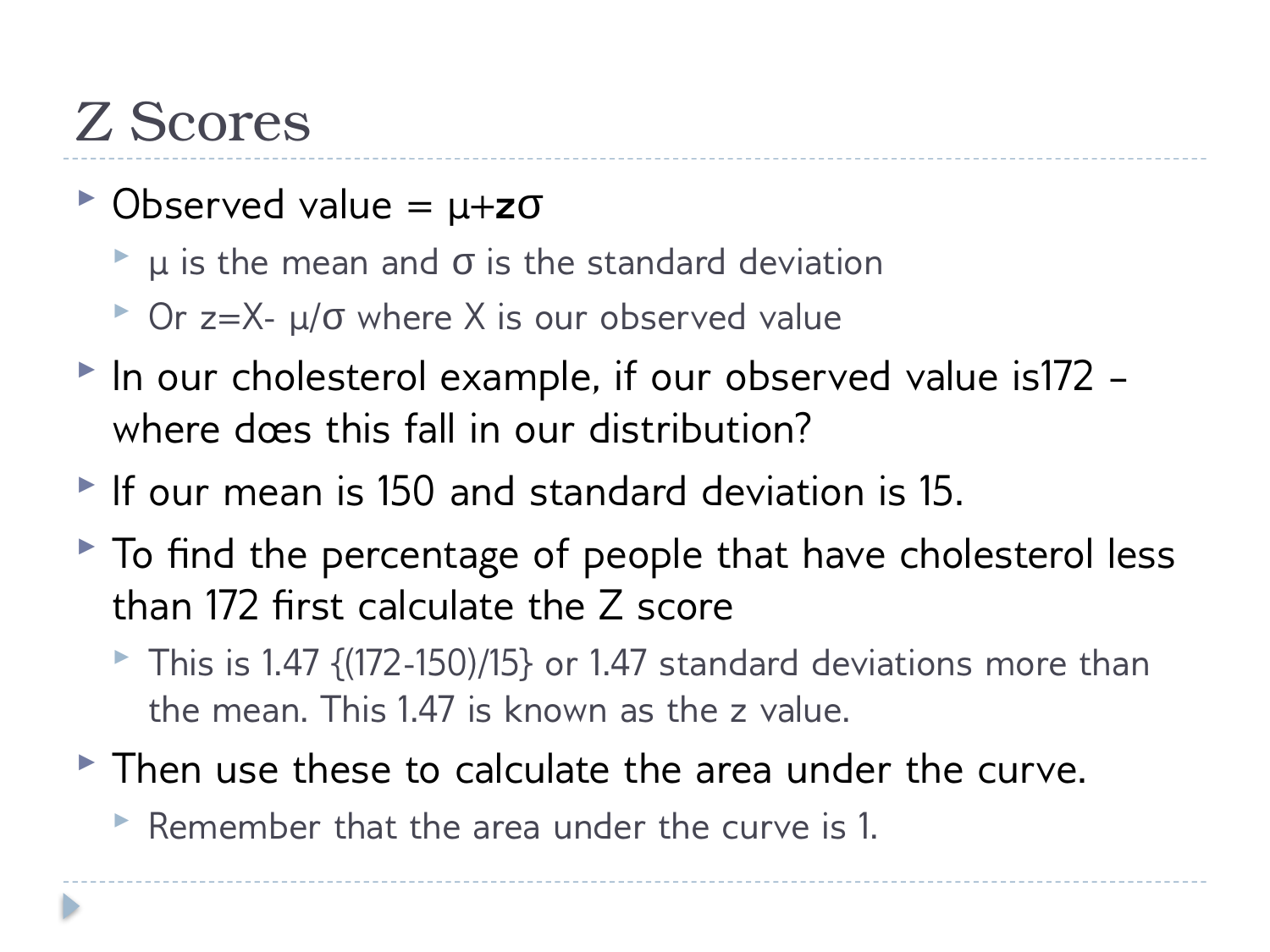

# Z Scores
Observed value = µ+zσ
µ is the mean and σ is the standard deviation
Or z=X- µ/σ where X is our observed value
In our cholesterol example, if our observed value is172 – where does this fall in our distribution?
If our mean is 150 and standard deviation is 15.
To find the percentage of people that have cholesterol less than 172 first calculate the Z score
This is 1.47 {(172-150)/15} or 1.47 standard deviations more than the mean. This 1.47 is known as the z value.
Then use these to calculate the area under the curve.
Remember that the area under the curve is 1.